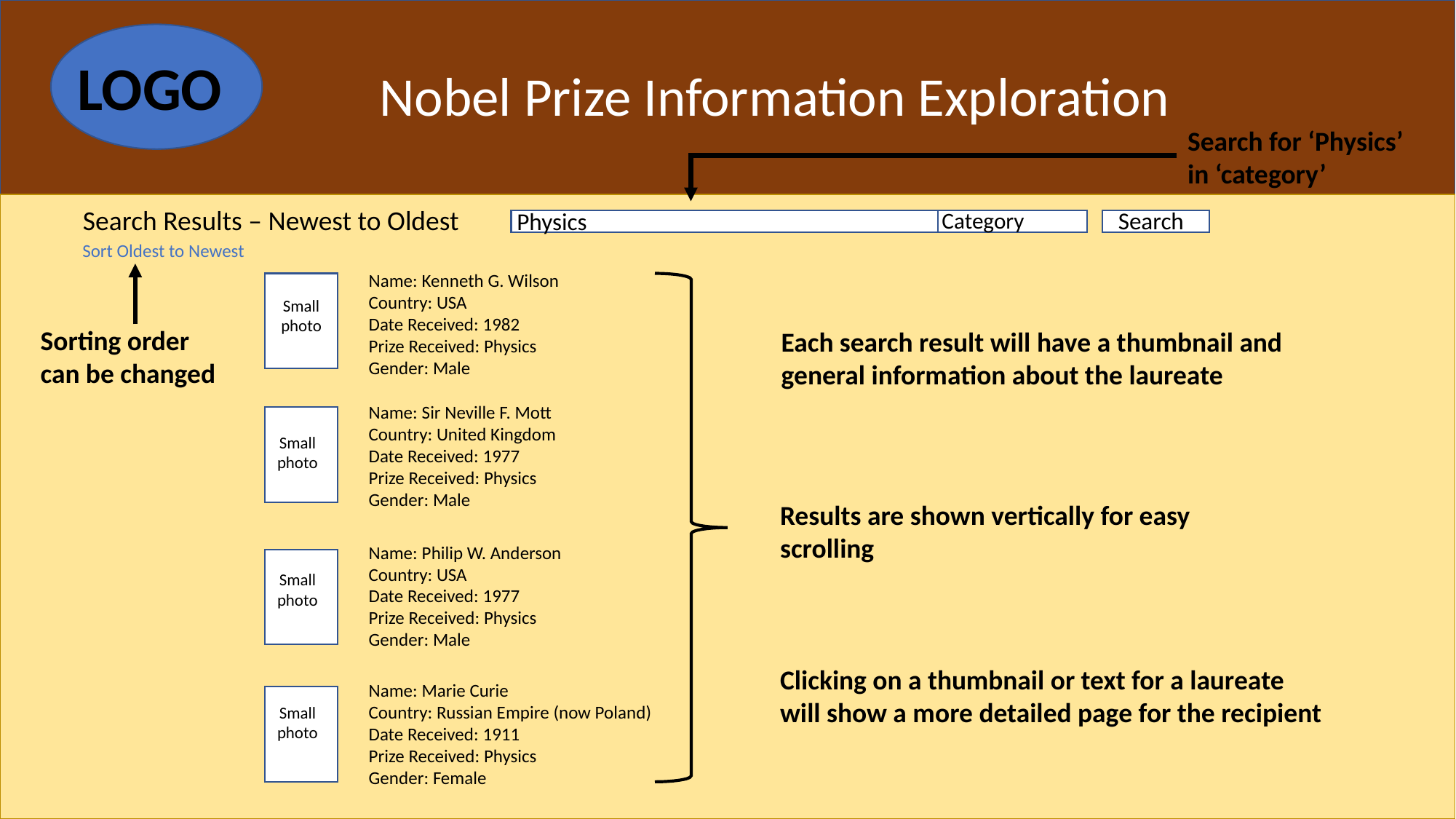

LOGO
Nobel Prize Information Exploration
Search for ‘Physics’ in ‘category’
Search Results – Newest to Oldest
Search
Physics
Category

Sort Oldest to Newest
Sorting order
can be changed
Name: Kenneth G. Wilson
Country: USA
Date Received: 1982
Prize Received: Physics
Gender: Male

Each search result will have a thumbnail and general information about the laureate
Small photo
Name: Sir Neville F. Mott
Country: United Kingdom
Date Received: 1977
Prize Received: Physics
Gender: Male

Small photo
Results are shown vertically for easy scrolling
Name: Philip W. Anderson
Country: USA
Date Received: 1977
Prize Received: Physics
Gender: Male

Small photo
Clicking on a thumbnail or text for a laureate will show a more detailed page for the recipient
Name: Marie Curie
Country: Russian Empire (now Poland)
Date Received: 1911
Prize Received: Physics
Gender: Female

Small photo